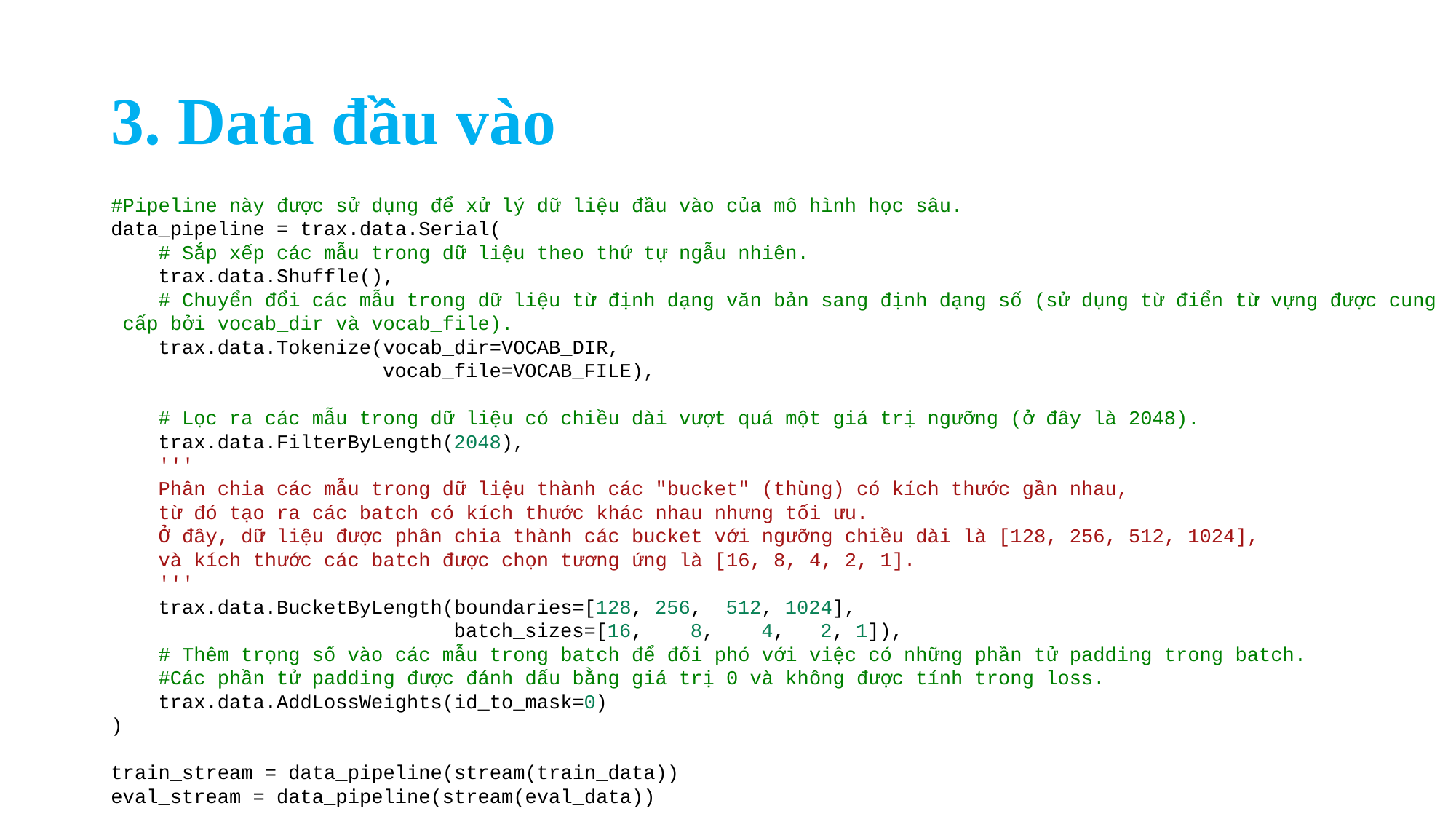

# 3. Data đầu vào
#Pipeline này được sử dụng để xử lý dữ liệu đầu vào của mô hình học sâu.
data_pipeline = trax.data.Serial(
    # Sắp xếp các mẫu trong dữ liệu theo thứ tự ngẫu nhiên.
    trax.data.Shuffle(),
    # Chuyển đổi các mẫu trong dữ liệu từ định dạng văn bản sang định dạng số (sử dụng từ điển từ vựng được cung cấp bởi vocab_dir và vocab_file).
    trax.data.Tokenize(vocab_dir=VOCAB_DIR,
                       vocab_file=VOCAB_FILE),

    # Lọc ra các mẫu trong dữ liệu có chiều dài vượt quá một giá trị ngưỡng (ở đây là 2048).
    trax.data.FilterByLength(2048),
    '''
    Phân chia các mẫu trong dữ liệu thành các "bucket" (thùng) có kích thước gần nhau,
    từ đó tạo ra các batch có kích thước khác nhau nhưng tối ưu.
    Ở đây, dữ liệu được phân chia thành các bucket với ngưỡng chiều dài là [128, 256, 512, 1024],
    và kích thước các batch được chọn tương ứng là [16, 8, 4, 2, 1].
    '''
    trax.data.BucketByLength(boundaries=[128, 256,  512, 1024],
                             batch_sizes=[16,    8,    4,   2, 1]),
    # Thêm trọng số vào các mẫu trong batch để đối phó với việc có những phần tử padding trong batch.
    #Các phần tử padding được đánh dấu bằng giá trị 0 và không được tính trong loss.
    trax.data.AddLossWeights(id_to_mask=0)
)
train_stream = data_pipeline(stream(train_data))
eval_stream = data_pipeline(stream(eval_data))